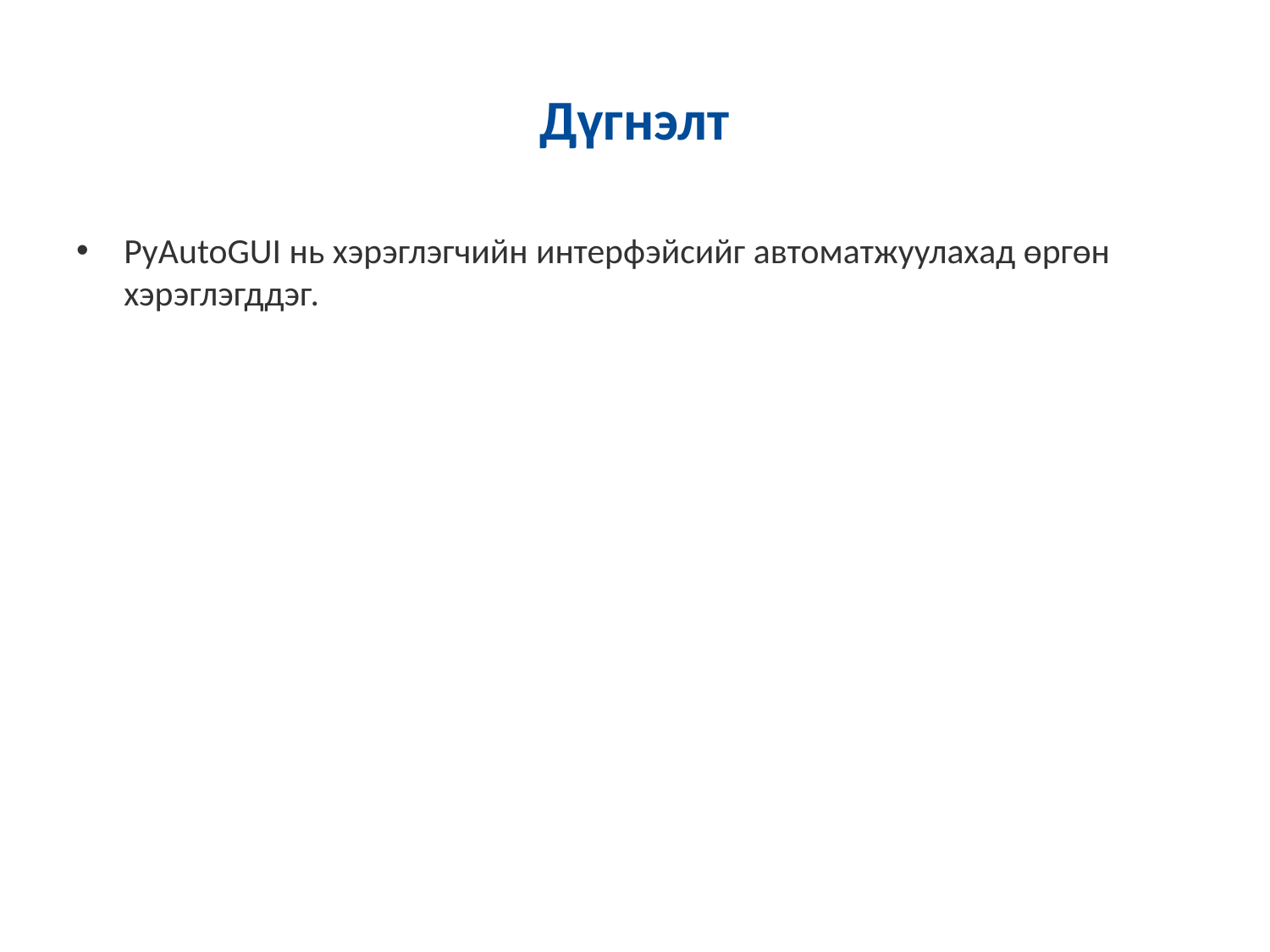

# Дүгнэлт
PyAutoGUI нь хэрэглэгчийн интерфэйсийг автоматжуулахад өргөн хэрэглэгддэг.